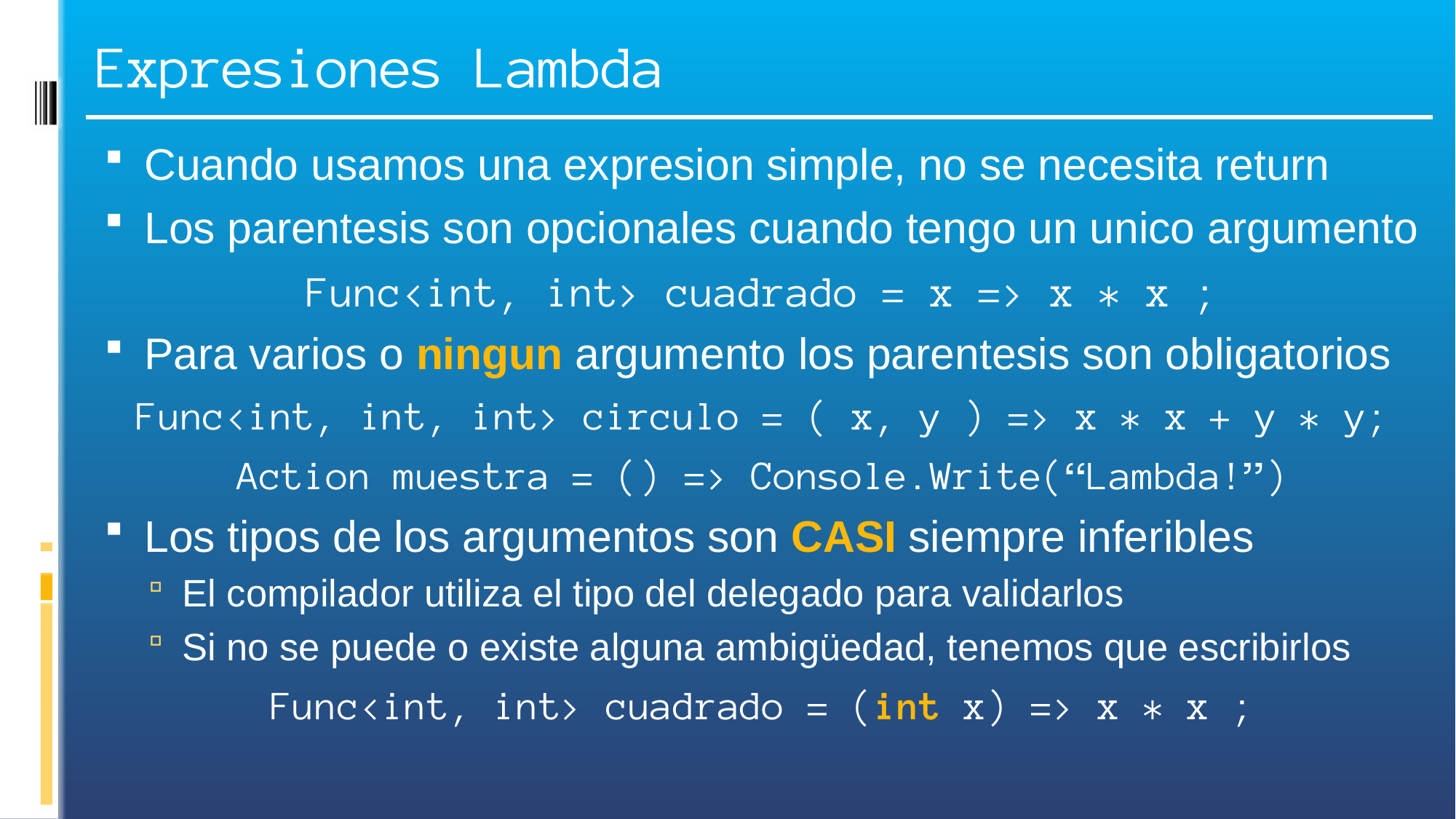

# Expresiones Lambda
Cuando usamos una expresion simple, no se necesita return
Los parentesis son opcionales cuando tengo un unico argumento
Func<int, int> cuadrado = x => x * x ;
Para varios o ningun argumento los parentesis son obligatorios
Func<int, int, int> circulo = ( x, y ) => x * x + y * y;
Action muestra = () => Console.Write(“Lambda!”)
Los tipos de los argumentos son CASI siempre inferibles
El compilador utiliza el tipo del delegado para validarlos
Si no se puede o existe alguna ambigüedad, tenemos que escribirlos
Func<int, int> cuadrado = (int x) => x * x ;